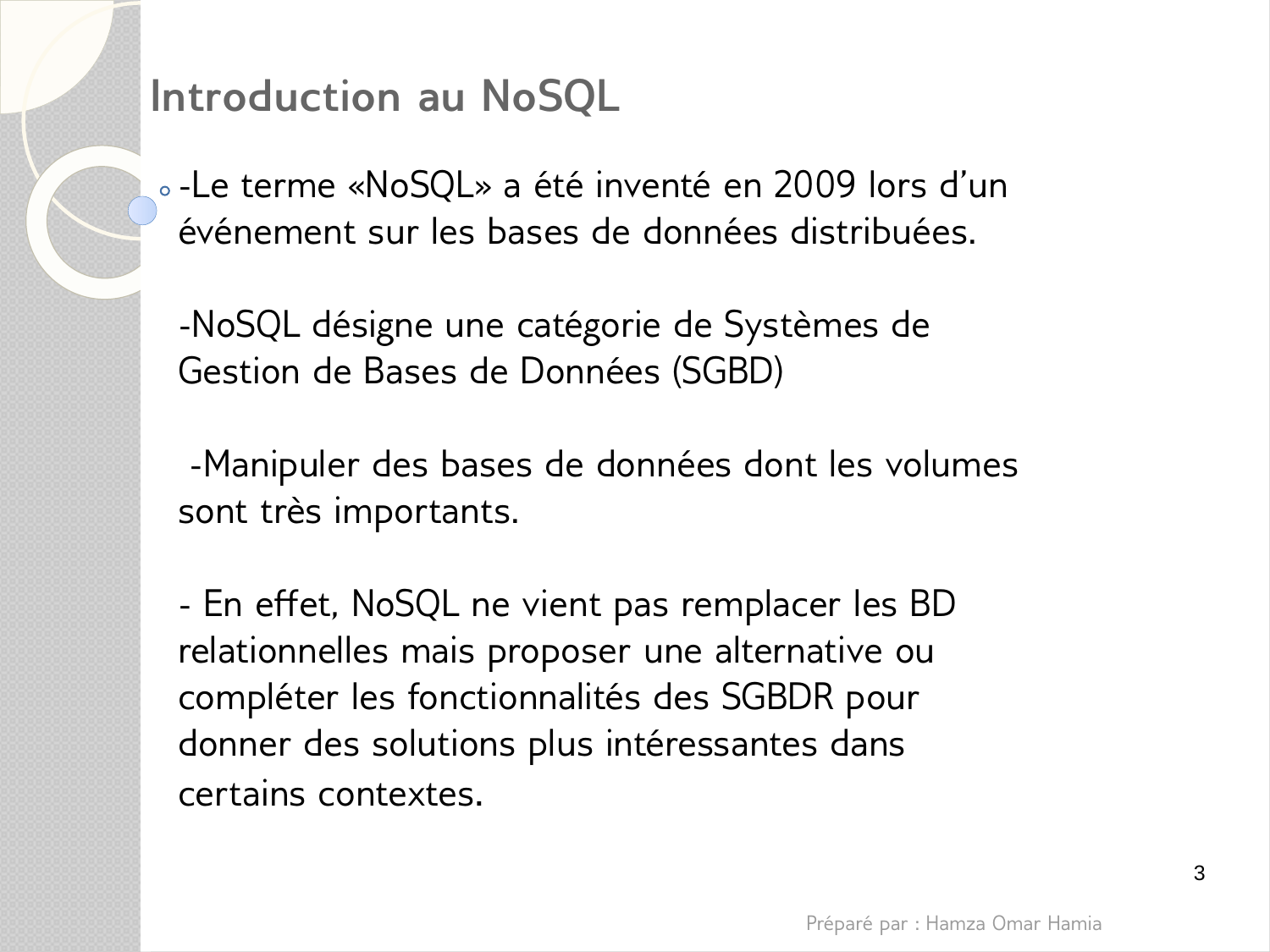

Introduction au NoSQL
-Le terme «NoSQL» a été inventé en 2009 lors d’un événement sur les bases de données distribuées.

-NoSQL désigne une catégorie de Systèmes de Gestion de Bases de Données (SGBD)

 -Manipuler des bases de données dont les volumes sont très importants.

- En effet, NoSQL ne vient pas remplacer les BD relationnelles mais proposer une alternative ou compléter les fonctionnalités des SGBDR pour donner des solutions plus intéressantes dans certains contextes.

3
Préparé par : Hamza Omar Hamia